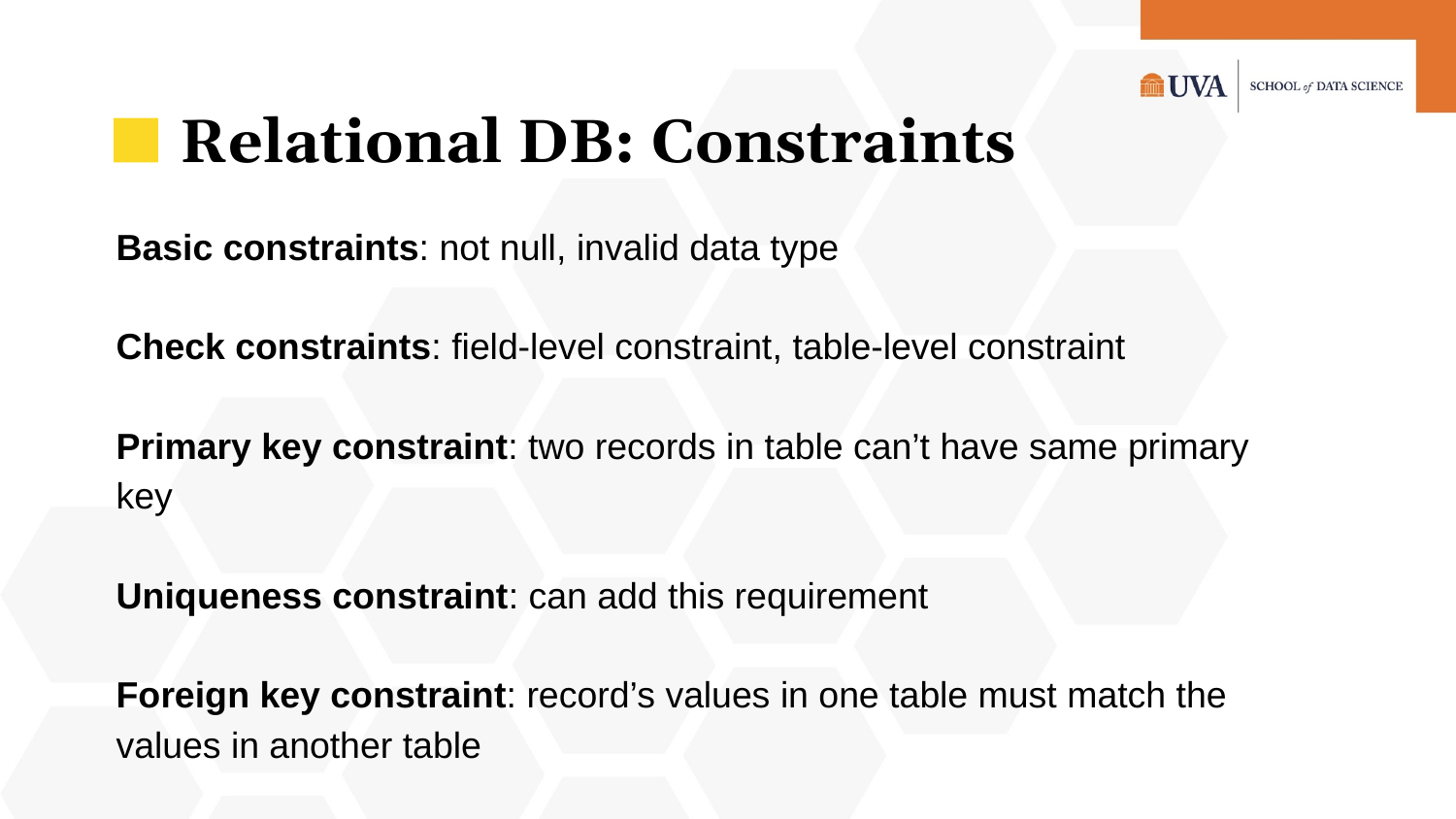

Relational DB: Constraints
Basic constraints: not null, invalid data type

Check constraints: field-level constraint, table-level constraint

Primary key constraint: two records in table can’t have same primary key

Uniqueness constraint: can add this requirement

Foreign key constraint: record’s values in one table must match the values in another table